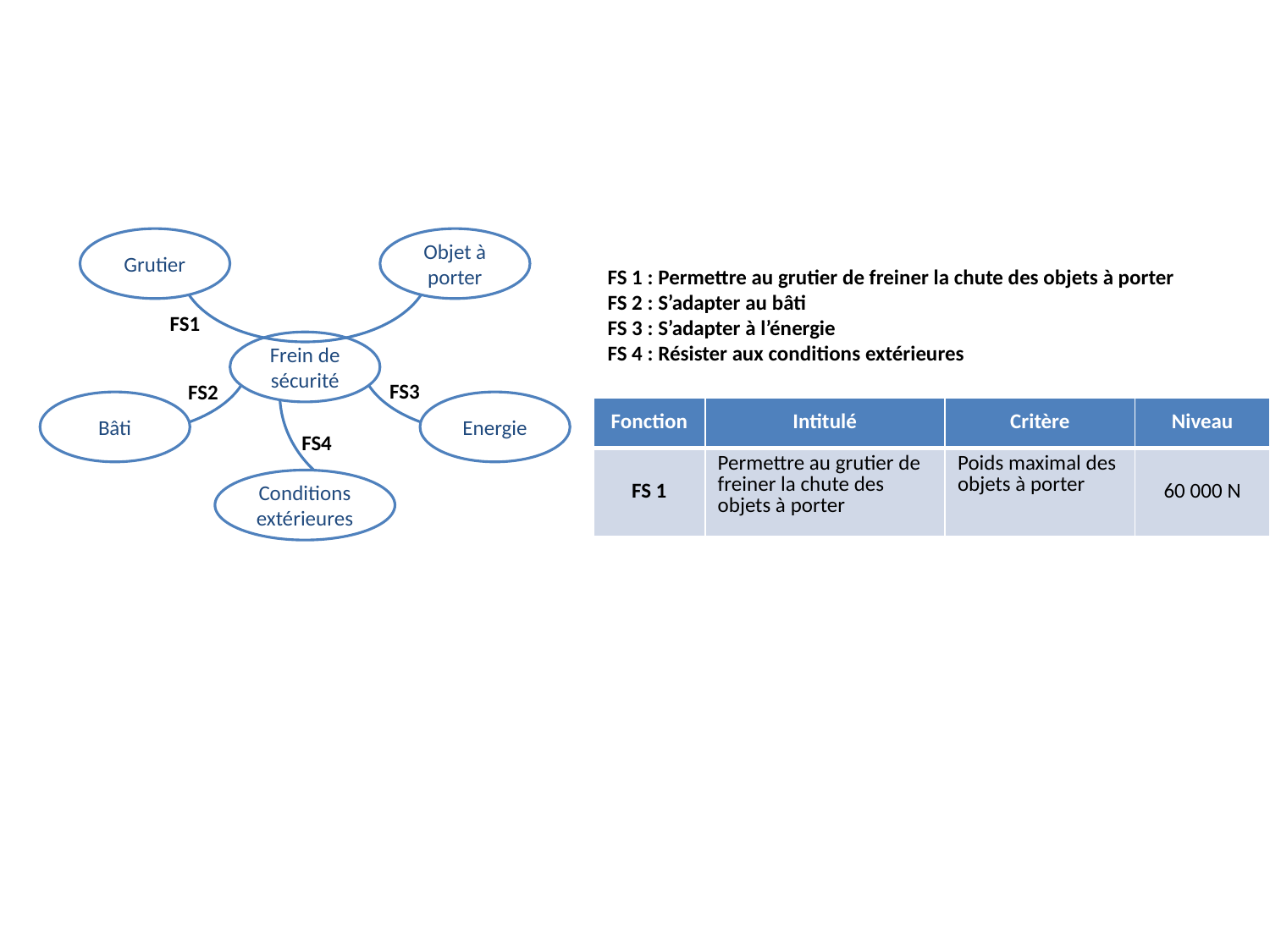

Grutier
Objet à porter

FS1
Frein de sécurité
FS3
FS2
Bâti
Energie
FS4
Conditions extérieures
FS 1 : Permettre au grutier de freiner la chute des objets à porter
FS 2 : S’adapter au bâti
FS 3 : S’adapter à l’énergie
FS 4 : Résister aux conditions extérieures
| Fonction | Intitulé | Critère | Niveau |
| --- | --- | --- | --- |
| FS 1 | Permettre au grutier de freiner la chute des objets à porter | Poids maximal des objets à porter | 60 000 N |